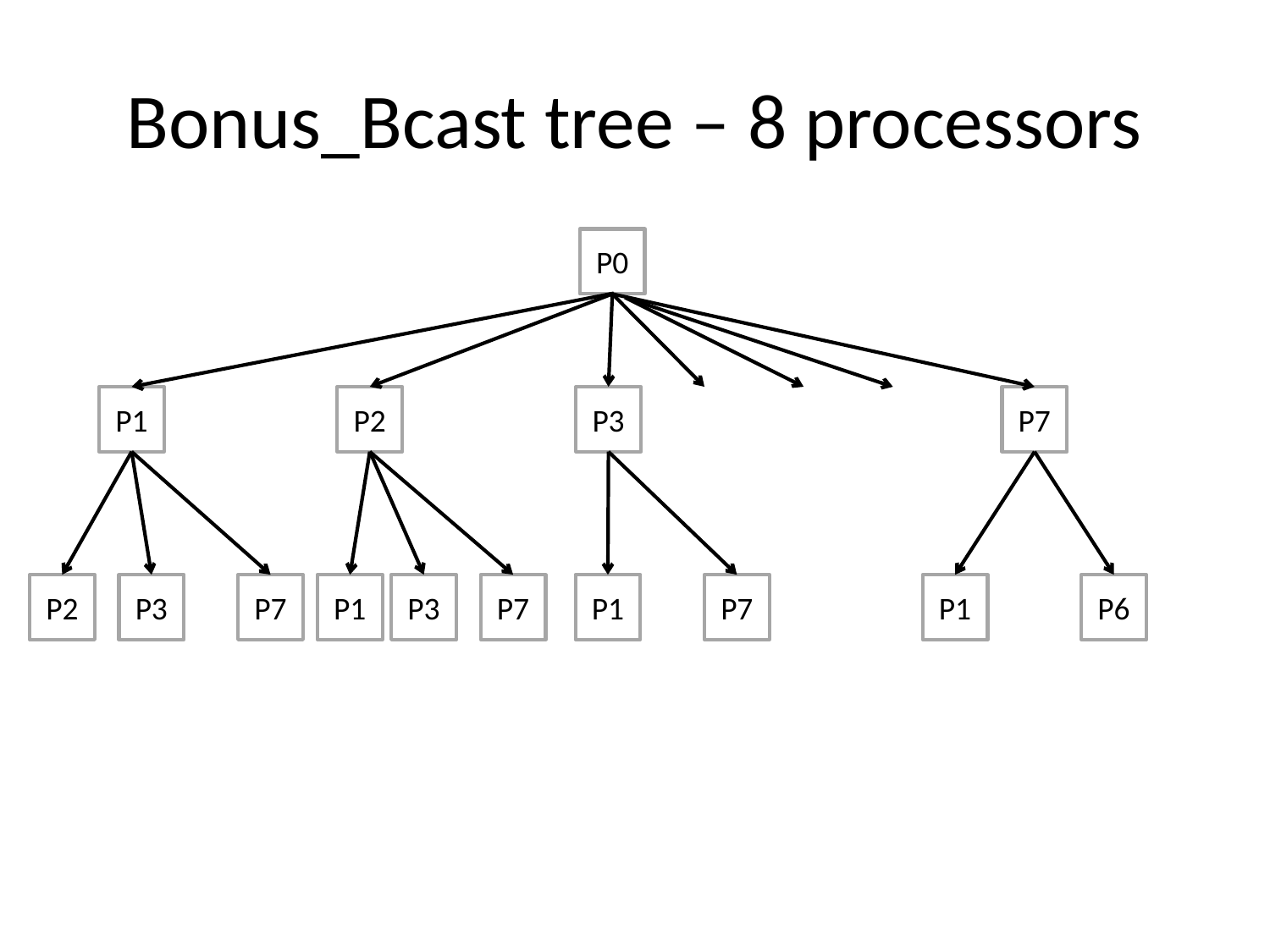

# Bonus_Bcast tree – 8 processors
P0
P1
P2
P3
P7
P2
P3
P7
P1
P3
P7
P1
P7
P1
P6